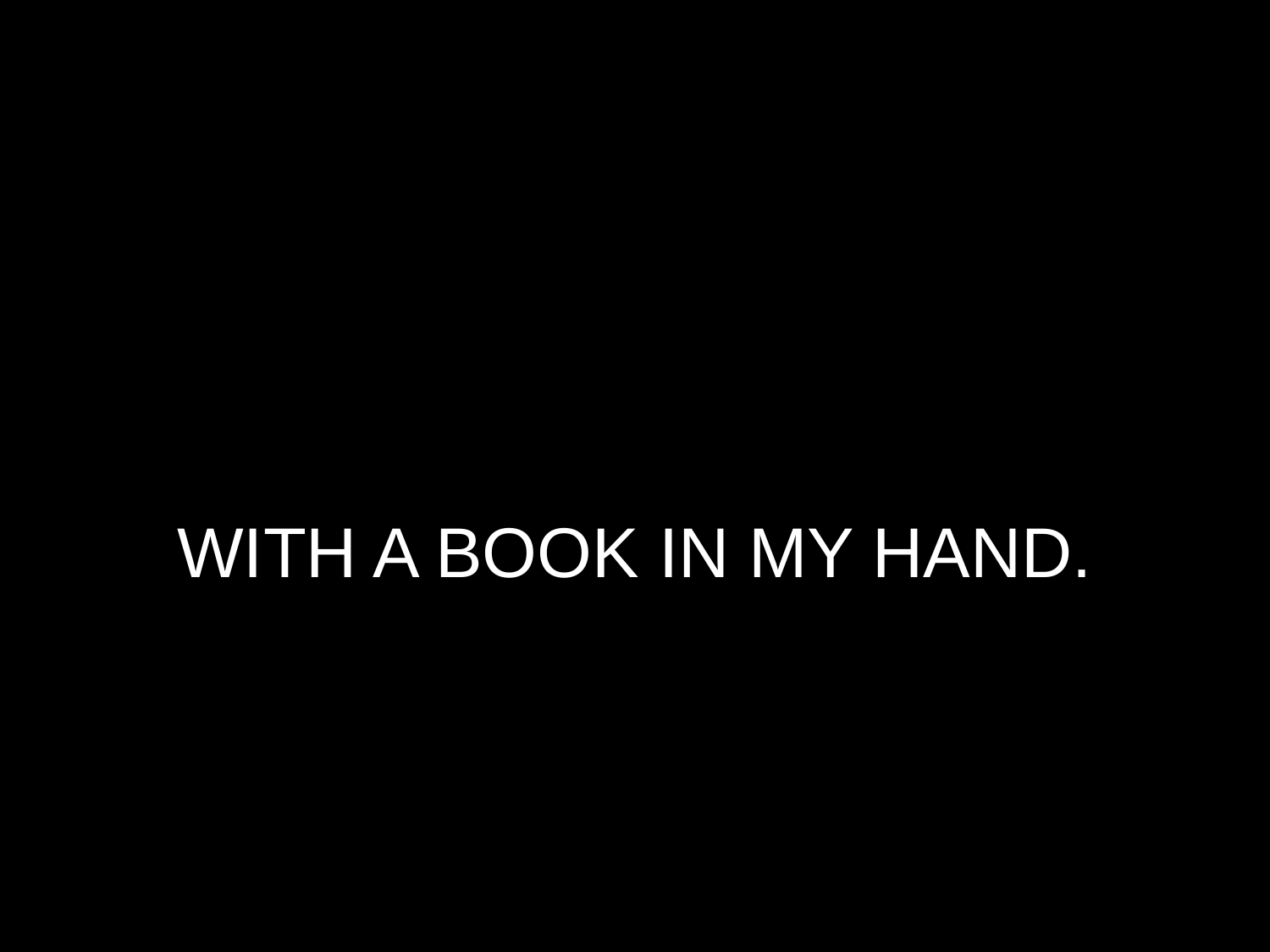

# WITH A BOOK IN MY HAND.